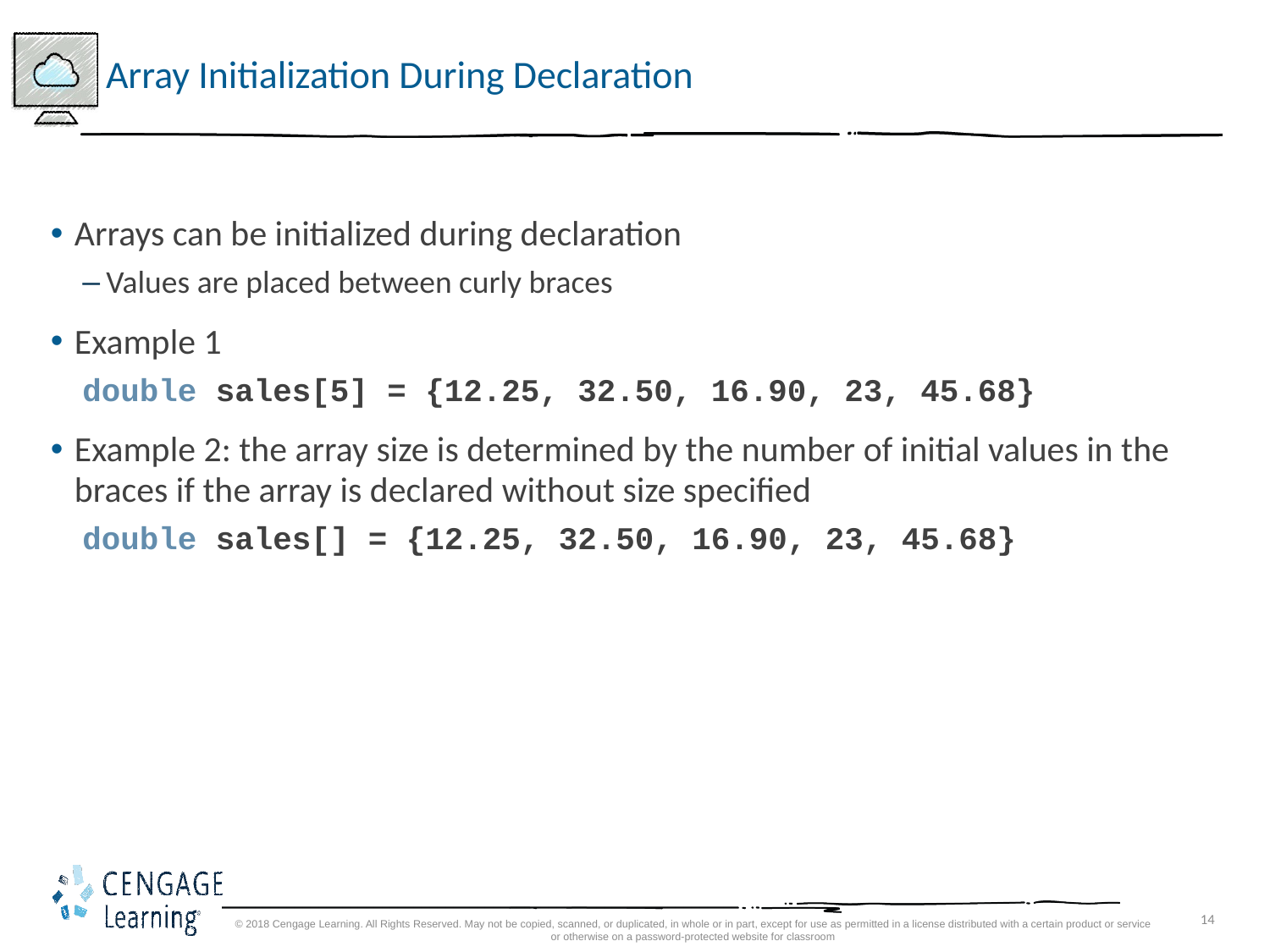

# Array Initialization During Declaration
Arrays can be initialized during declaration
Values are placed between curly braces
Example 1
double sales[5] = {12.25, 32.50, 16.90, 23, 45.68}
Example 2: the array size is determined by the number of initial values in the braces if the array is declared without size specified
double sales[] = {12.25, 32.50, 16.90, 23, 45.68}

© 2018 Cengage Learning. All Rights Reserved. May not be copied, scanned, or duplicated, in whole or in part, except for use as permitted in a license distributed with a certain product or service or otherwise on a password-protected website for classroom